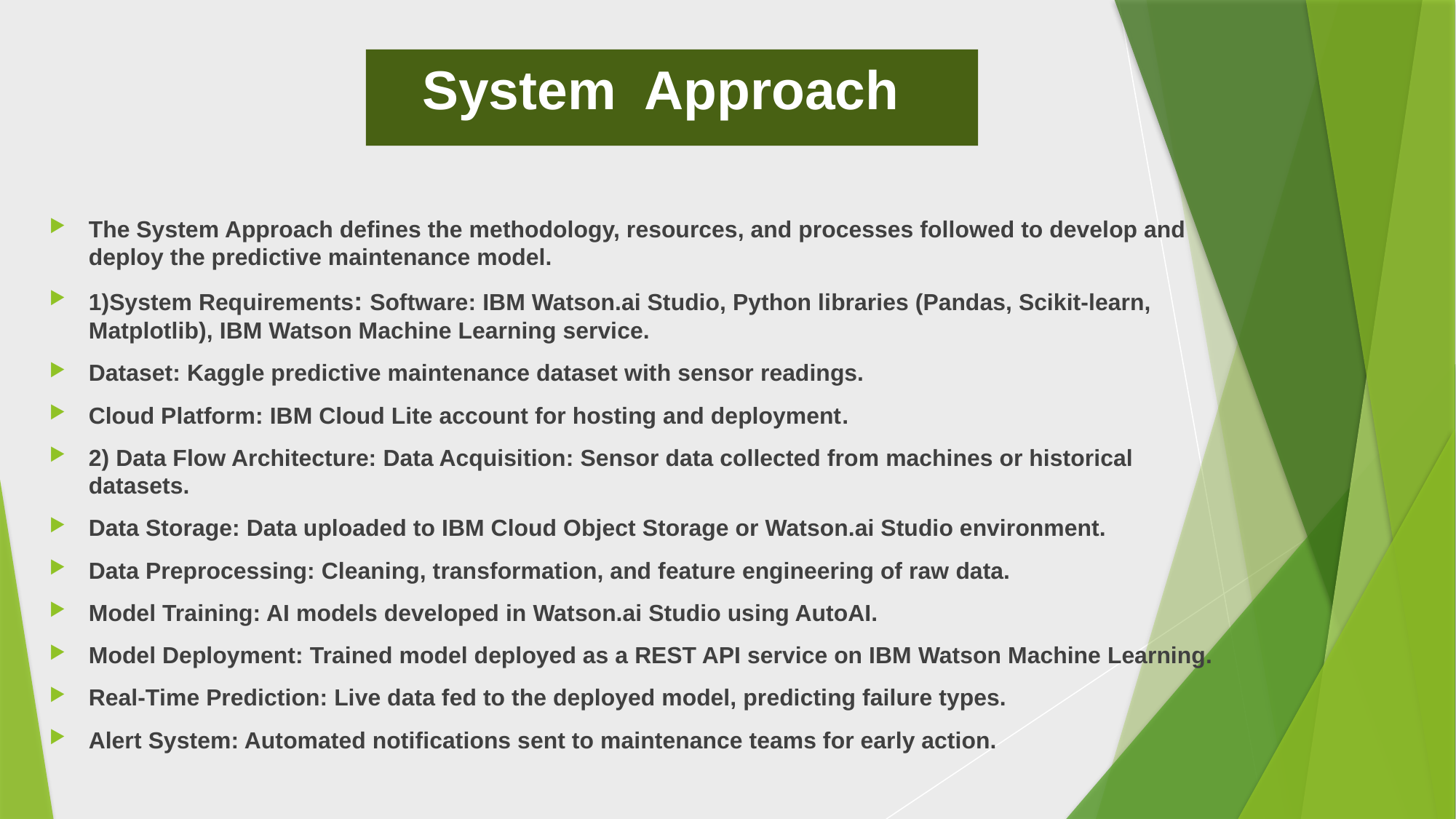

# System  Approach
The System Approach defines the methodology, resources, and processes followed to develop and deploy the predictive maintenance model.
1)System Requirements: Software: IBM Watson.ai Studio, Python libraries (Pandas, Scikit-learn, Matplotlib), IBM Watson Machine Learning service.
Dataset: Kaggle predictive maintenance dataset with sensor readings.
Cloud Platform: IBM Cloud Lite account for hosting and deployment.
2) Data Flow Architecture: Data Acquisition: Sensor data collected from machines or historical datasets.
Data Storage: Data uploaded to IBM Cloud Object Storage or Watson.ai Studio environment.
Data Preprocessing: Cleaning, transformation, and feature engineering of raw data.
Model Training: AI models developed in Watson.ai Studio using AutoAI.
Model Deployment: Trained model deployed as a REST API service on IBM Watson Machine Learning.
Real-Time Prediction: Live data fed to the deployed model, predicting failure types.
Alert System: Automated notifications sent to maintenance teams for early action.